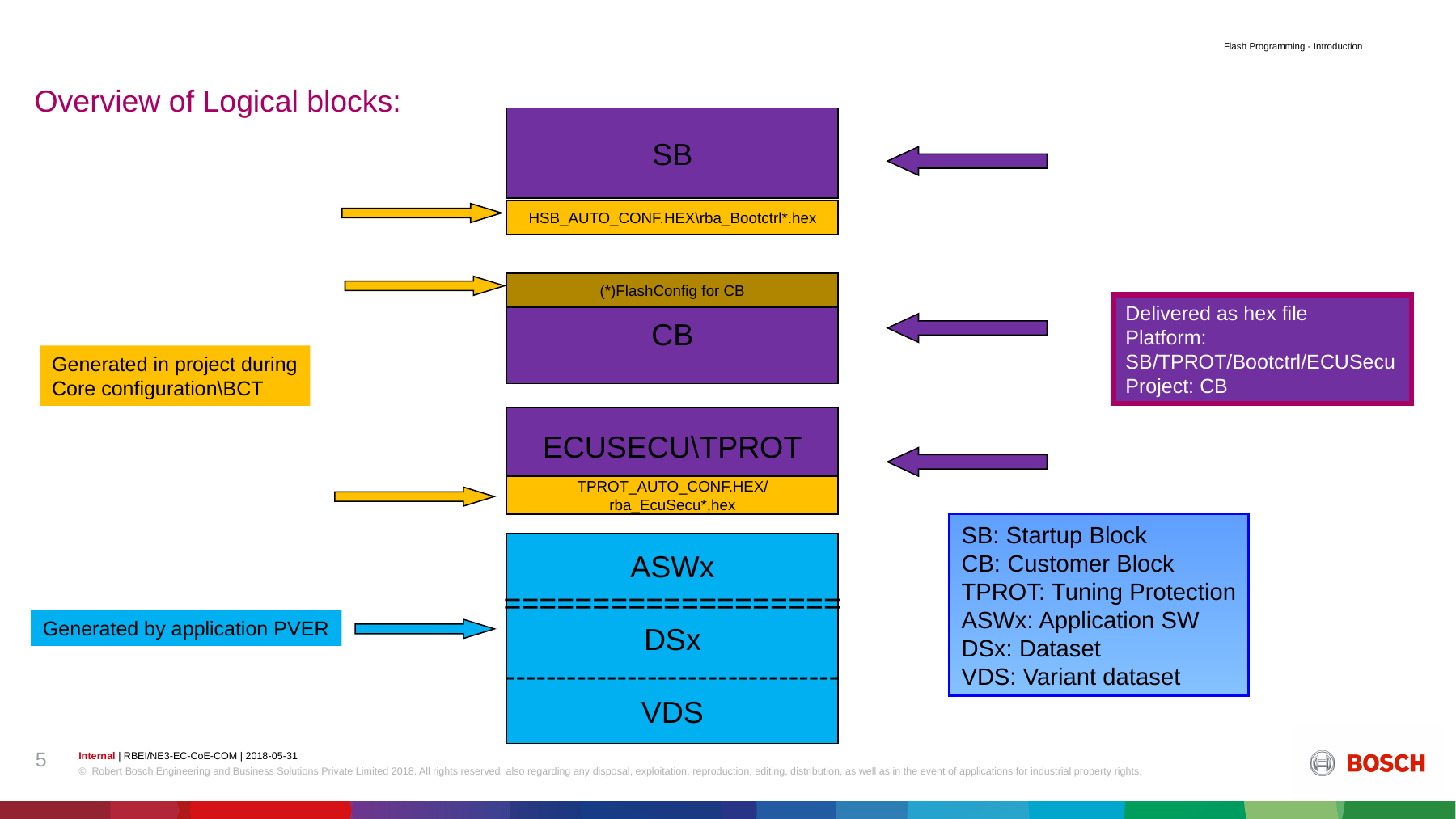

Flash Programming - Introduction
# Overview of Logical blocks:
SB
HSB_AUTO_CONF.HEX\rba_Bootctrl*.hex

(*)FlashConfig for CB

CB
Delivered as hex file
Platform: SB/TPROT/Bootctrl/ECUSecu
Project: CB

Generated in project during
Core configuration\BCT
ECUSECU\TPROT
TPROT_AUTO_CONF.HEX/
rba_EcuSecu*,hex

SB: Startup Block
CB: Customer Block
TPROT: Tuning Protection
ASWx: Application SW
DSx: Dataset
VDS: Variant dataset
ASWx
===================
DSx
---------------------------------
VDS
Generated by application PVER

5
Internal | RBEI/NE3-EC-CoE-COM | 2018-05-31
©  Robert Bosch Engineering and Business Solutions Private Limited 2018. All rights reserved, also regarding any disposal, exploitation, reproduction, editing, distribution, as well as in the event of applications for industrial property rights.